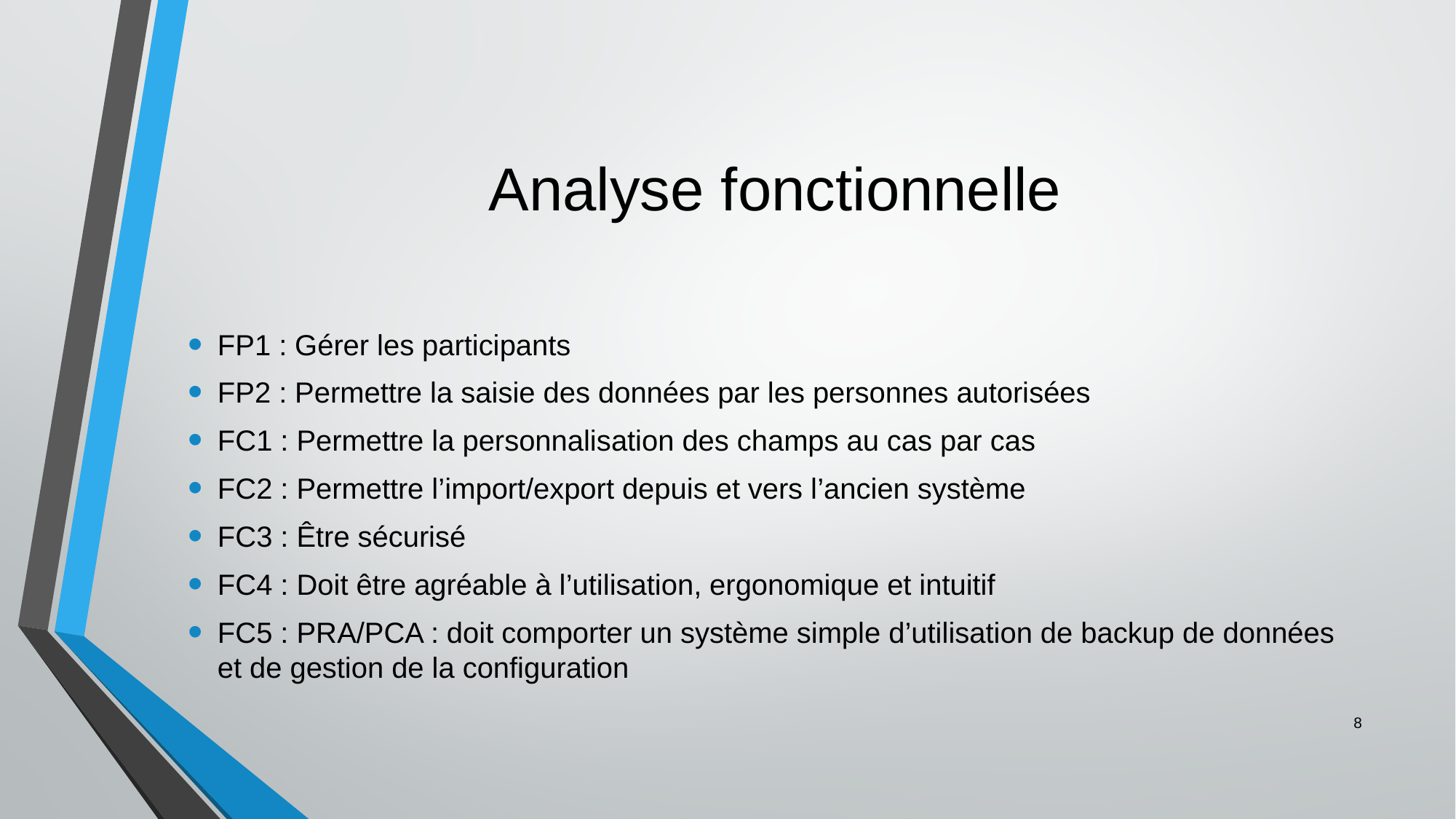

# Analyse fonctionnelle
FP1 : Gérer les participants
FP2 : Permettre la saisie des données par les personnes autorisées
FC1 : Permettre la personnalisation des champs au cas par cas
FC2 : Permettre l’import/export depuis et vers l’ancien système
FC3 : Être sécurisé
FC4 : Doit être agréable à l’utilisation, ergonomique et intuitif
FC5 : PRA/PCA : doit comporter un système simple d’utilisation de backup de données et de gestion de la configuration
8